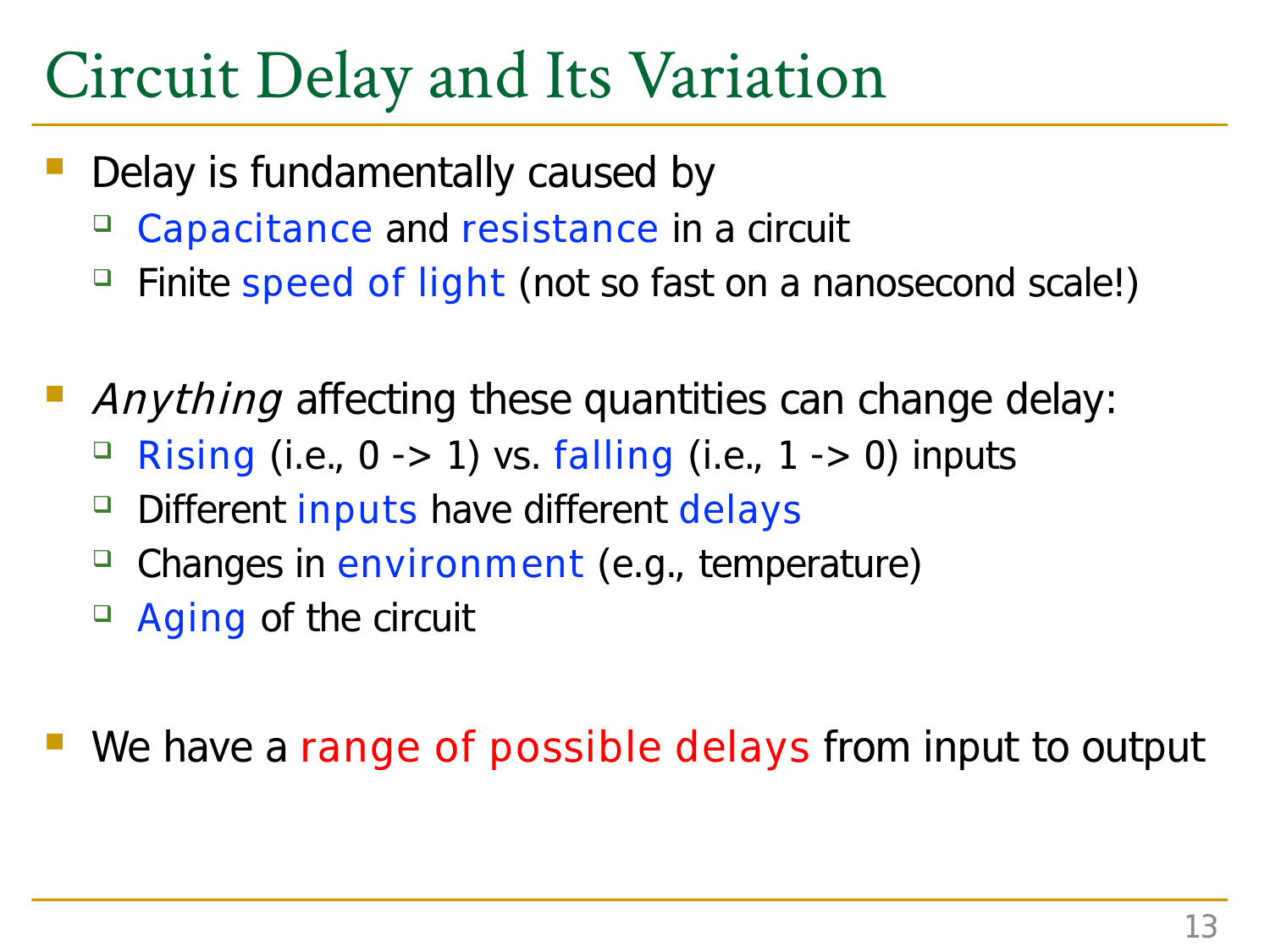

# Circuit Delay and Its Variation
Delay is fundamentally caused by
Capacitance and resistance in a circuit
Finite speed of light (not so fast on a nanosecond scale!)

Anything affecting these quantities can change delay:
Rising (i.e., 0 -> 1) vs. falling (i.e., 1 -> 0) inputs
Different inputs have different delays
Changes in environment (e.g., temperature)
Aging of the circuit

We have a range of possible delays from input to output
13